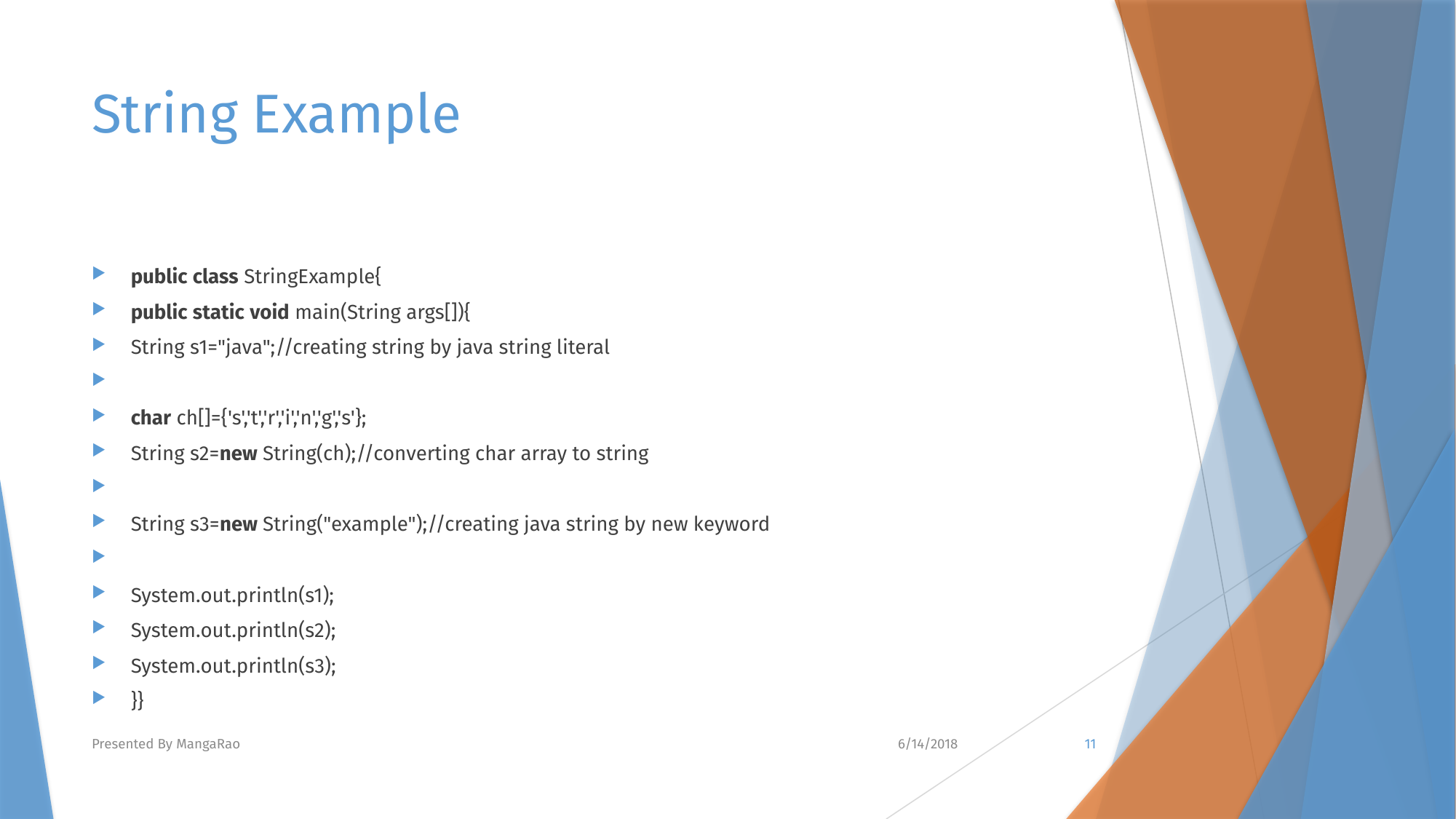

# String Example
public class StringExample{
public static void main(String args[]){
String s1="java";//creating string by java string literal

char ch[]={'s','t','r','i','n','g','s'};
String s2=new String(ch);//converting char array to string

String s3=new String("example");//creating java string by new keyword

System.out.println(s1);
System.out.println(s2);
System.out.println(s3);
}}

Presented By MangaRao
6/14/2018
11